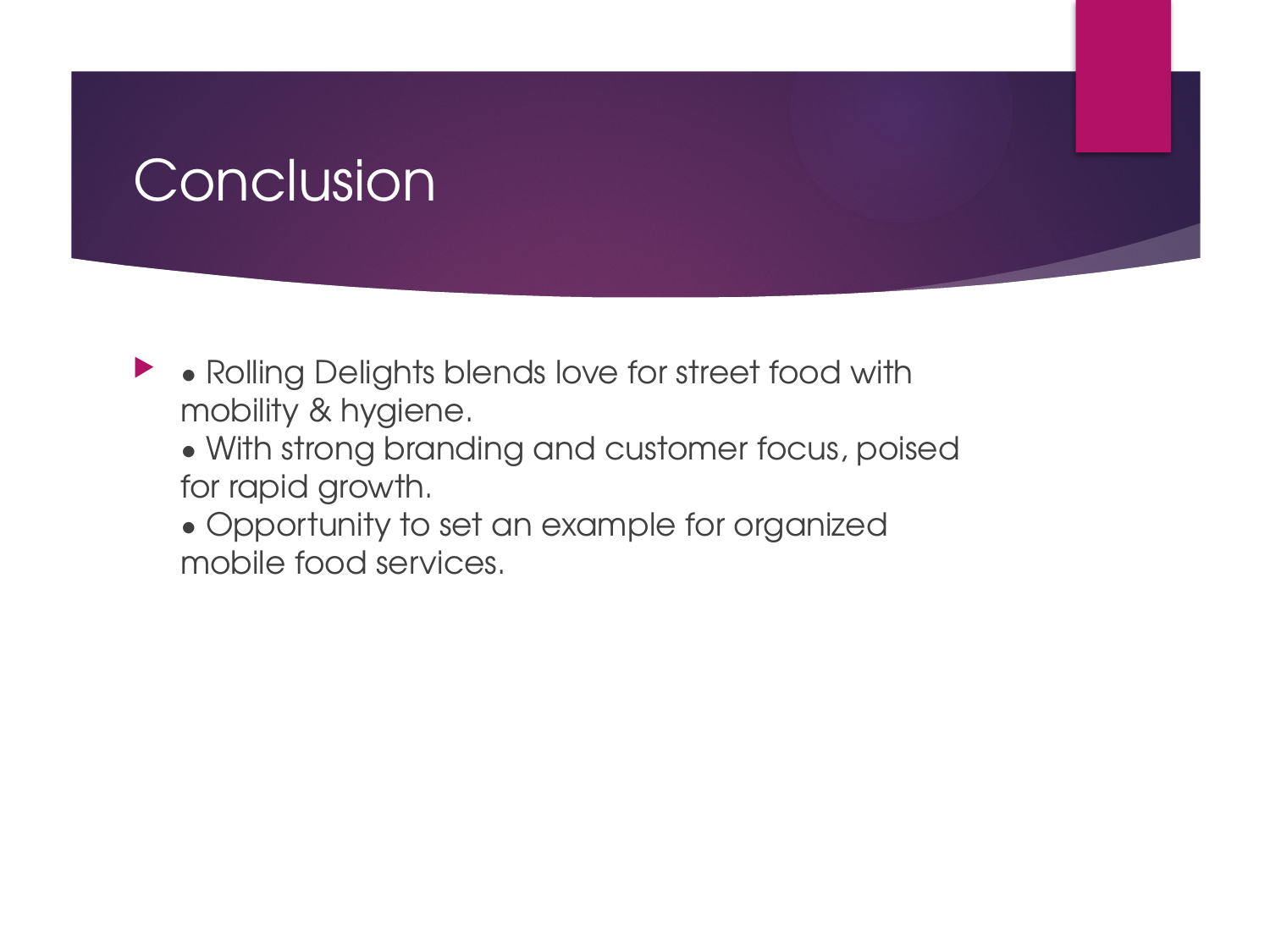

# Conclusion
• Rolling Delights blends love for street food with mobility & hygiene.
• With strong branding and customer focus, poised for rapid growth.
• Opportunity to set an example for organized mobile food services.